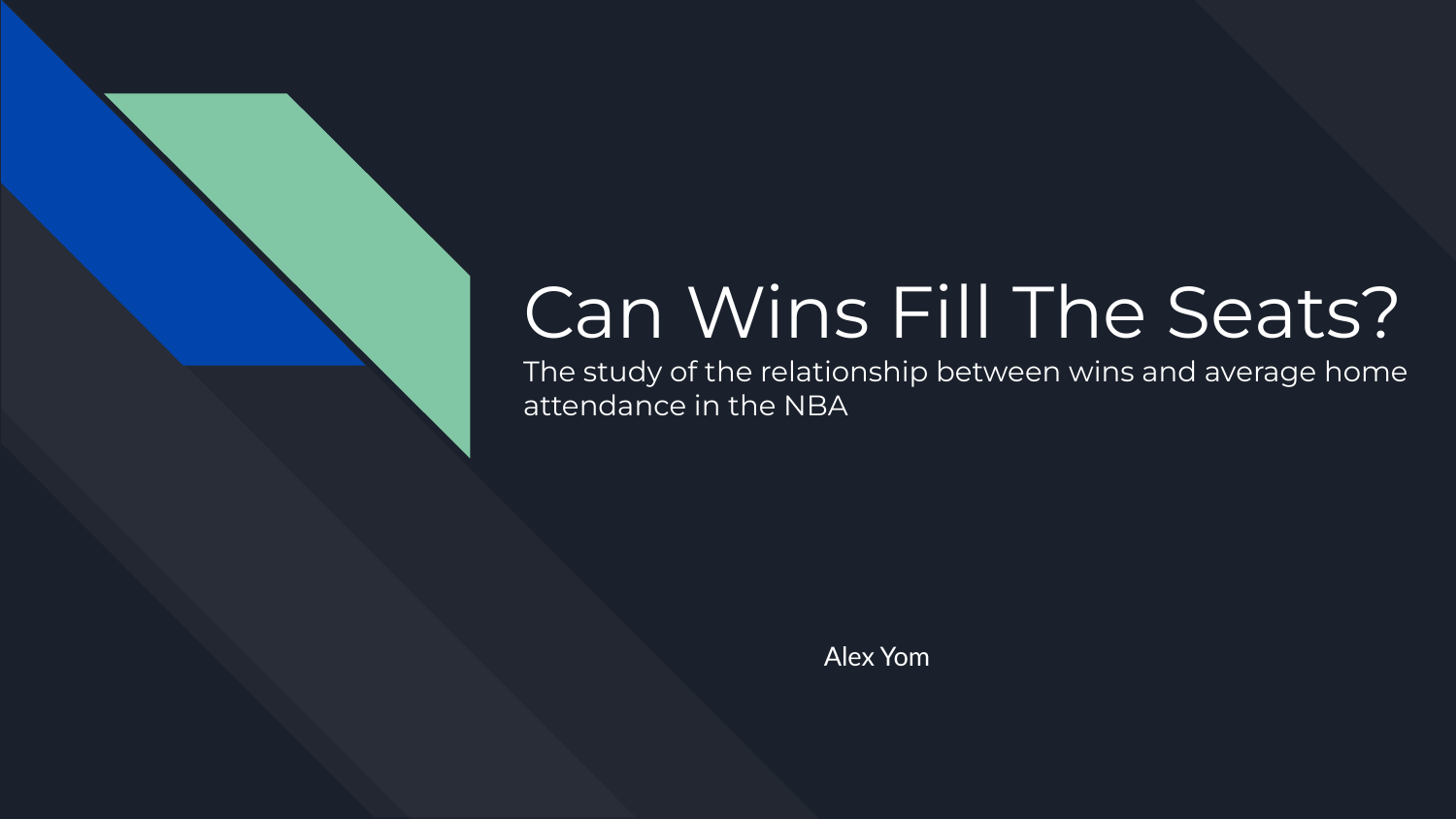

# Can Wins Fill The Seats?
The study of the relationship between wins and average home attendance in the NBA
Alex Yom